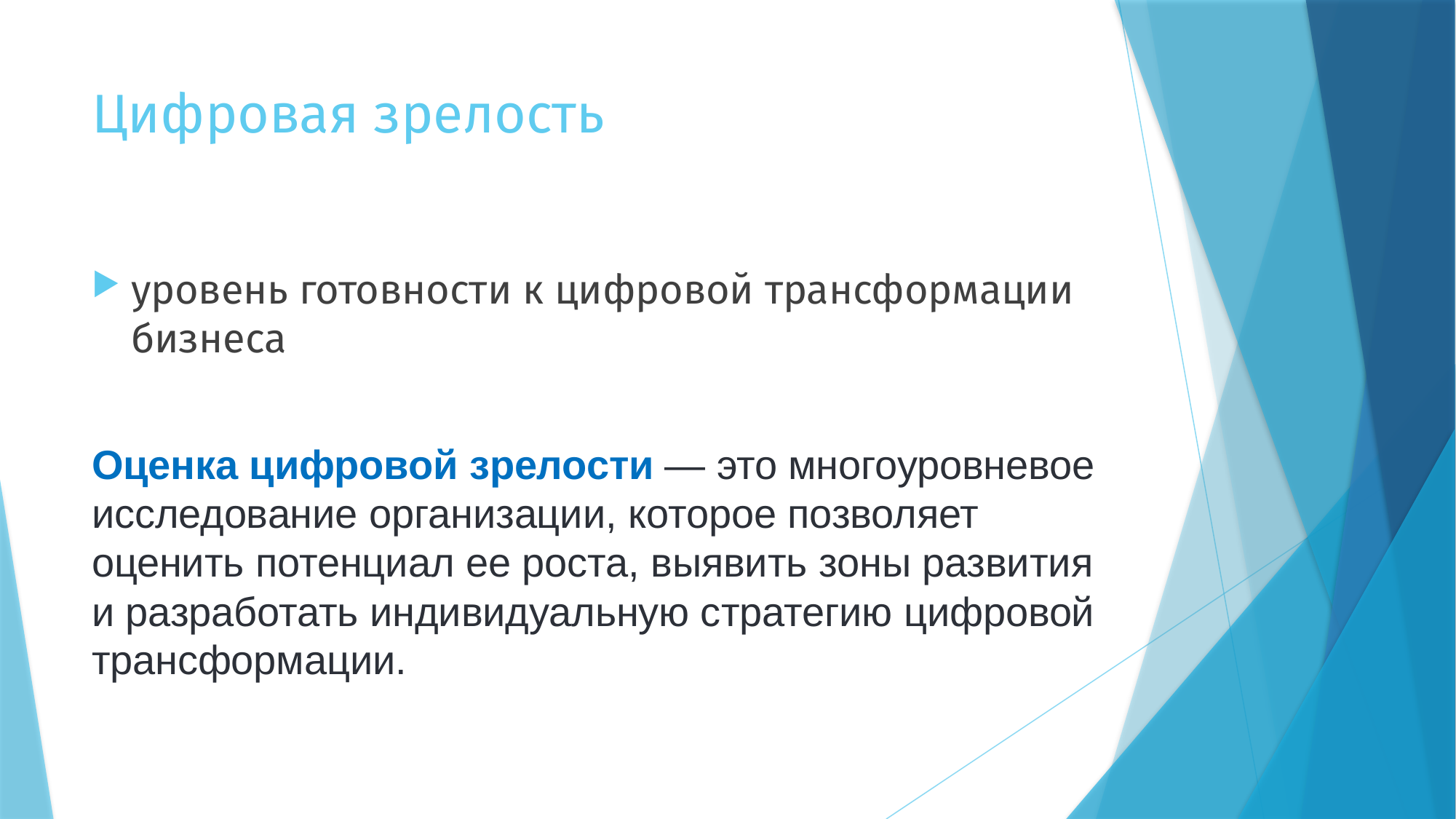

# Цифровая зрелость
уровень готовности к цифровой трансформации бизнеса

Оценка цифровой зрелости — это многоуровневое исследование организации, которое позволяет оценить потенциал ее роста, выявить зоны развития и разработать индивидуальную стратегию цифровой трансформации.